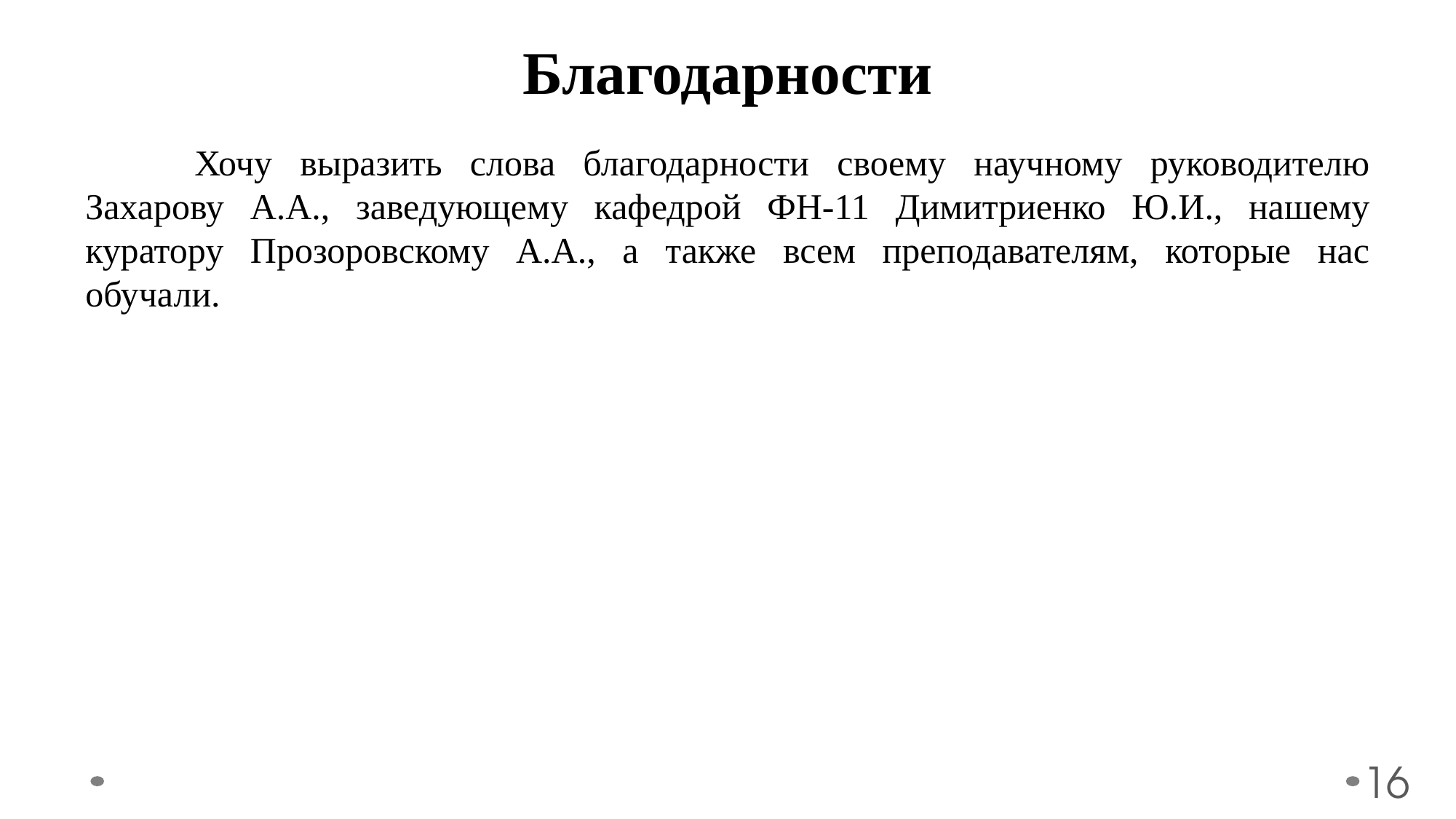

Благодарности
	Хочу выразить слова благодарности своему научному руководителю Захарову А.А., заведующему кафедрой ФН-11 Димитриенко Ю.И., нашему куратору Прозоровскому А.А., а также всем преподавателям, которые нас обучали.

16